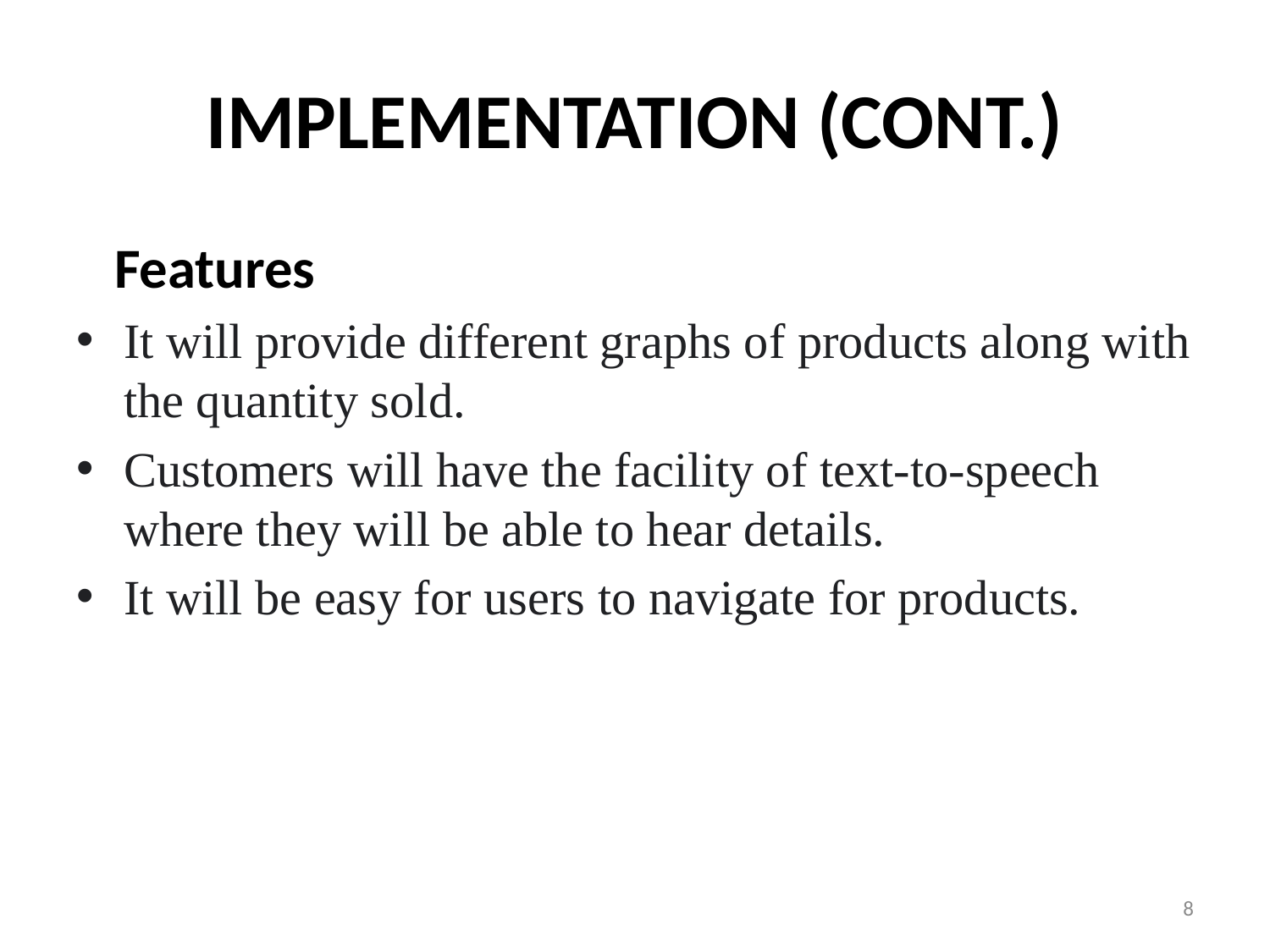

# Implementation (Cont.)
   Features
It will provide different graphs of products along with the quantity sold.
Customers will have the facility of text-to-speech where they will be able to hear details.
It will be easy for users to navigate for products.

8